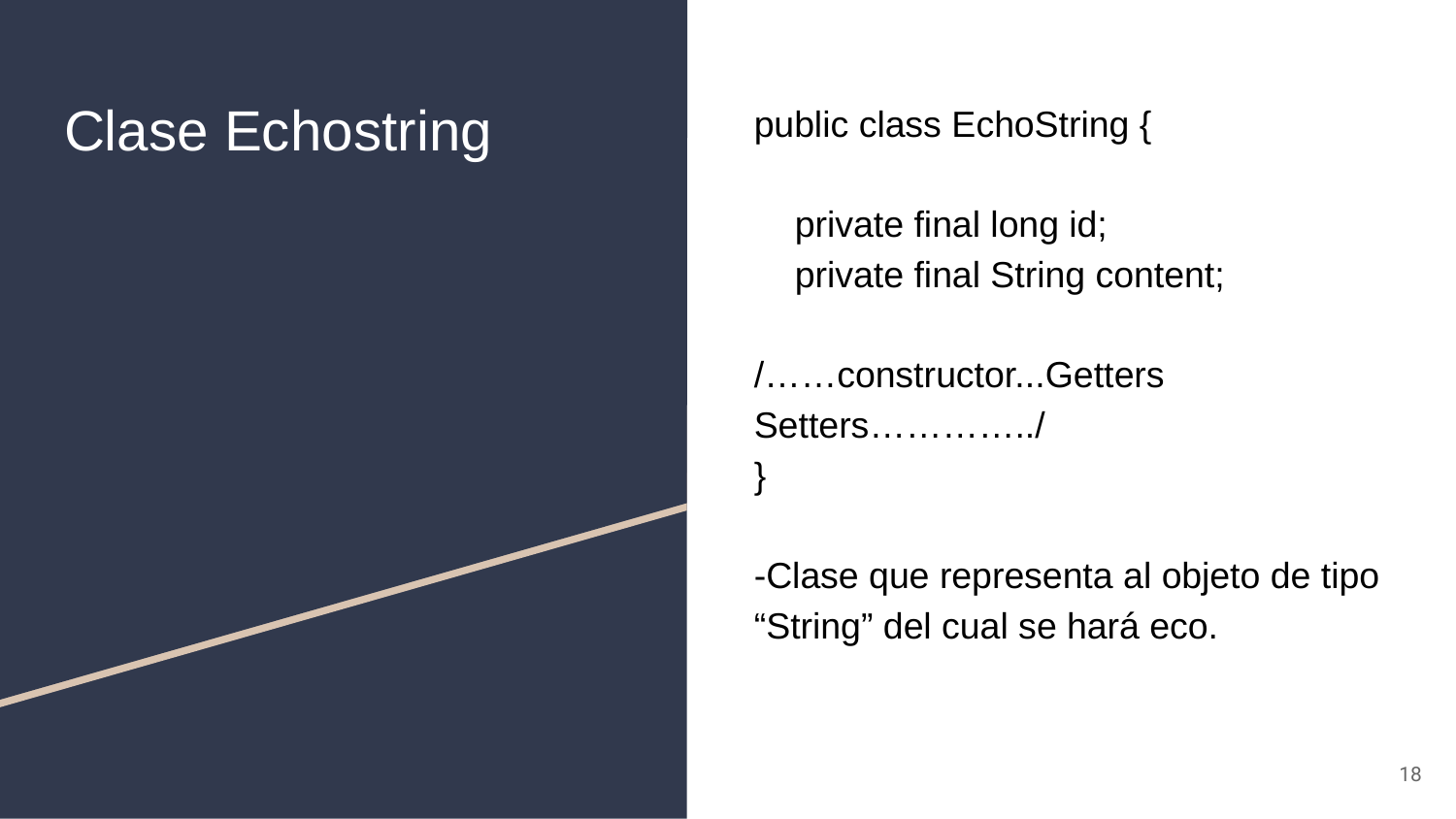

# Clase Echostring
public class EchoString {

    private final long id;
    private final String content;

/……constructor...Getters Setters…………../
}

-Clase que representa al objeto de tipo “String” del cual se hará eco.

18